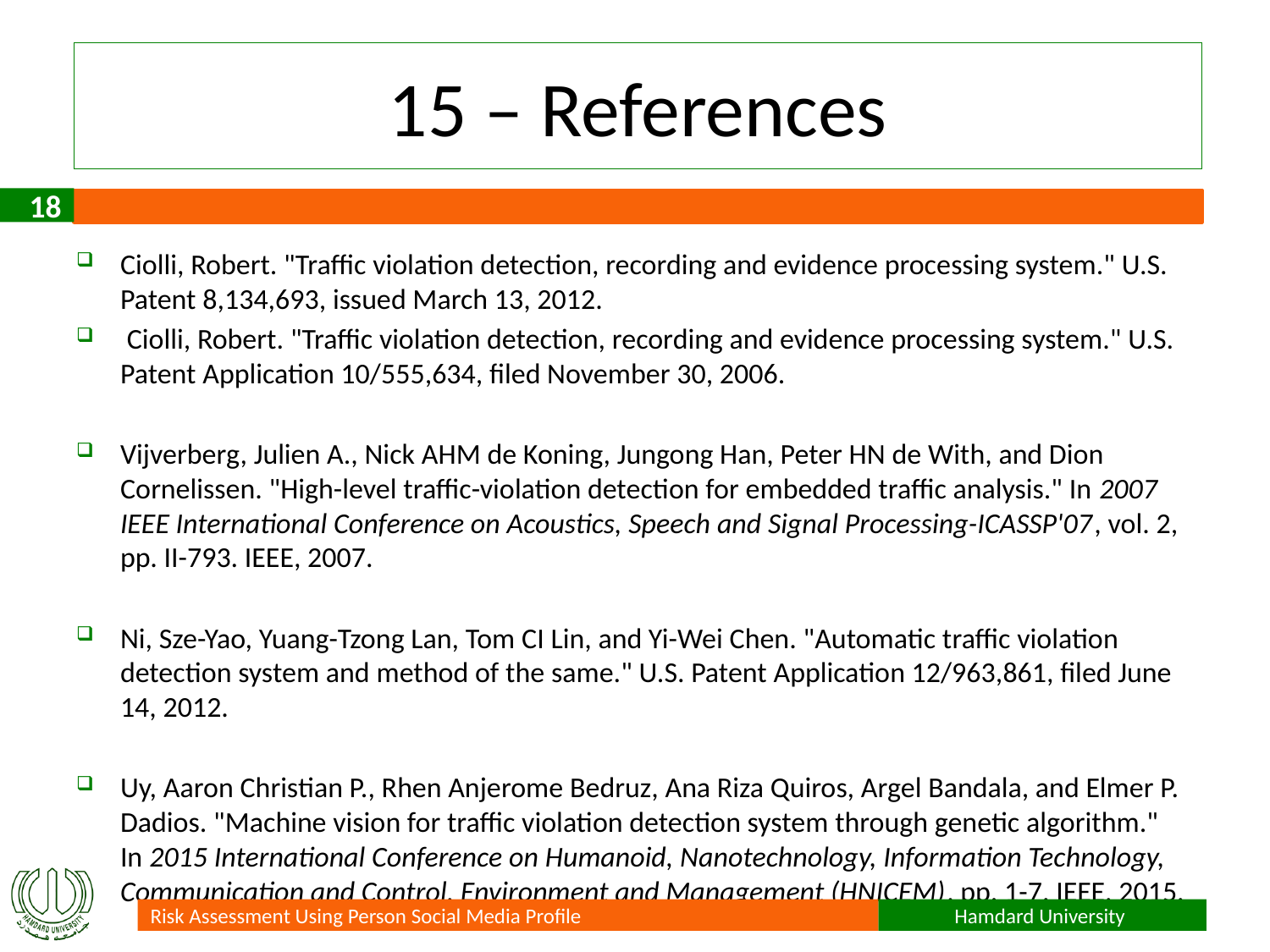

# 15 – References
Ciolli, Robert. "Traffic violation detection, recording and evidence processing system." U.S. Patent 8,134,693, issued March 13, 2012.
 Ciolli, Robert. "Traffic violation detection, recording and evidence processing system." U.S. Patent Application 10/555,634, filed November 30, 2006.

Vijverberg, Julien A., Nick AHM de Koning, Jungong Han, Peter HN de With, and Dion Cornelissen. "High-level traffic-violation detection for embedded traffic analysis." In 2007 IEEE International Conference on Acoustics, Speech and Signal Processing-ICASSP'07, vol. 2, pp. II-793. IEEE, 2007.

Ni, Sze-Yao, Yuang-Tzong Lan, Tom CI Lin, and Yi-Wei Chen. "Automatic traffic violation detection system and method of the same." U.S. Patent Application 12/963,861, filed June 14, 2012.

Uy, Aaron Christian P., Rhen Anjerome Bedruz, Ana Riza Quiros, Argel Bandala, and Elmer P. Dadios. "Machine vision for traffic violation detection system through genetic algorithm." In 2015 International Conference on Humanoid, Nanotechnology, Information Technology, Communication and Control, Environment and Management (HNICEM), pp. 1-7. IEEE, 2015.
Risk Assessment Using Person Social Media Profile
Hamdard University